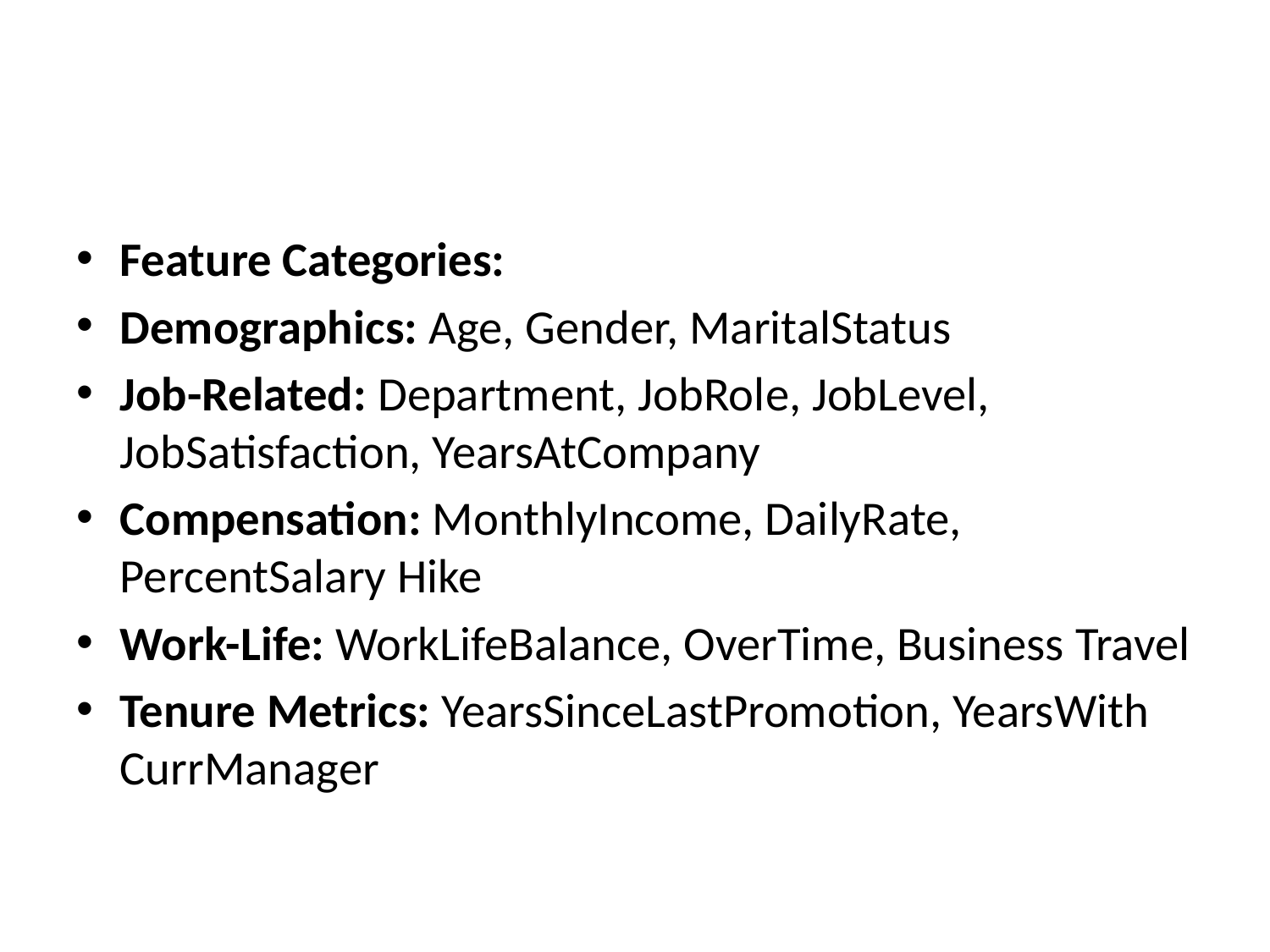

#
Feature Categories:
Demographics: Age, Gender, MaritalStatus
Job-Related: Department, JobRole, JobLevel, JobSatisfaction, YearsAtCompany
Compensation: MonthlyIncome, DailyRate, PercentSalary Hike
Work-Life: WorkLifeBalance, OverTime, Business Travel
Tenure Metrics: YearsSinceLastPromotion, YearsWith CurrManager